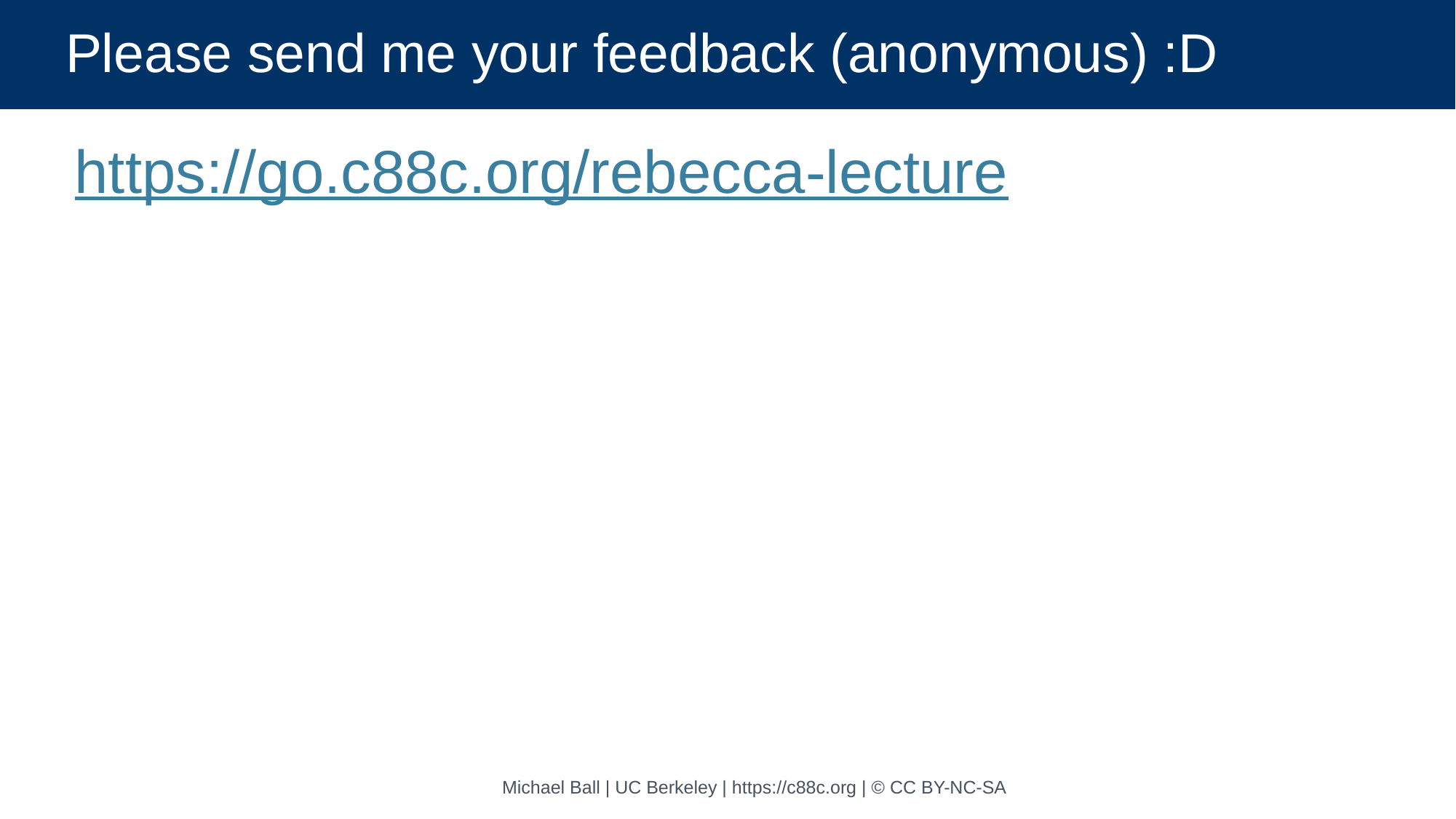

# Please send me your feedback (anonymous) :D
https://go.c88c.org/rebecca-lecture
Michael Ball | UC Berkeley | https://c88c.org | © CC BY-NC-SA